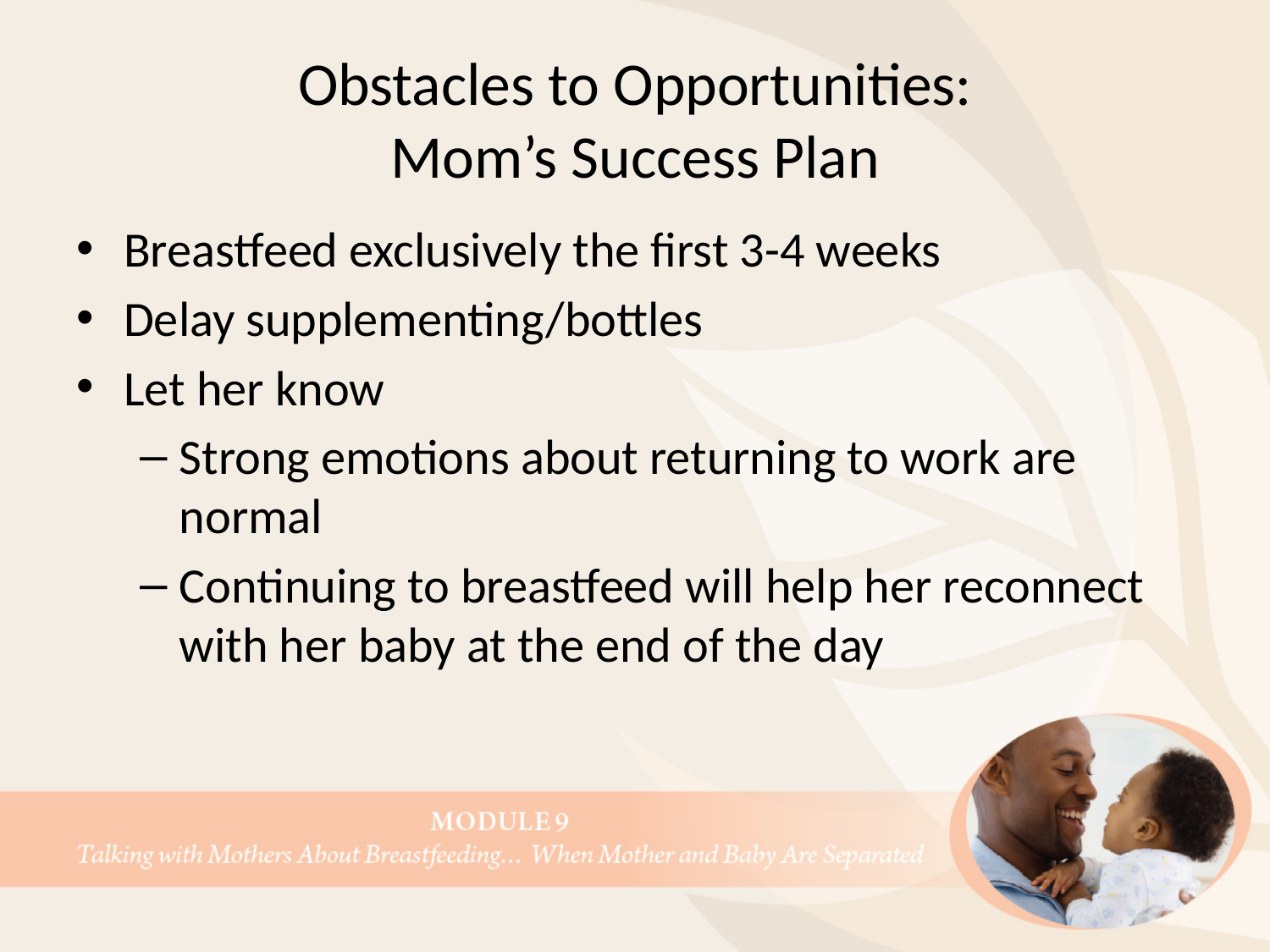

# Obstacles to Opportunities: Mom’s Success Plan
Breastfeed exclusively the first 3-4 weeks
Delay supplementing/bottles
Let her know
Strong emotions about returning to work are normal
Continuing to breastfeed will help her reconnect with her baby at the end of the day